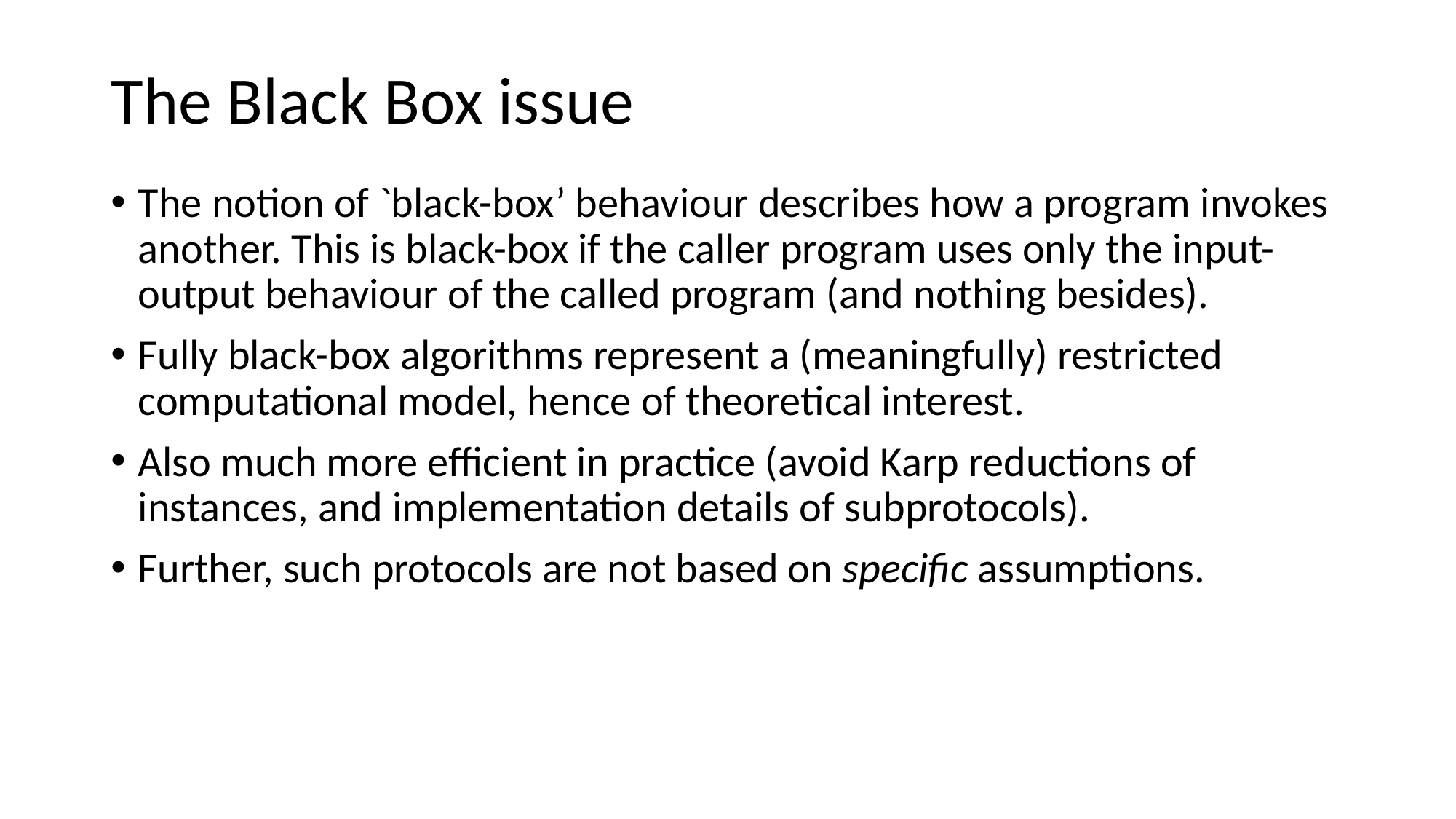

# The Black Box issue
The notion of `black-box’ behaviour describes how a program invokes another. This is black-box if the caller program uses only the input-output behaviour of the called program (and nothing besides).
Fully black-box algorithms represent a (meaningfully) restricted computational model, hence of theoretical interest.
Also much more efficient in practice (avoid Karp reductions of instances, and implementation details of subprotocols).
Further, such protocols are not based on specific assumptions.